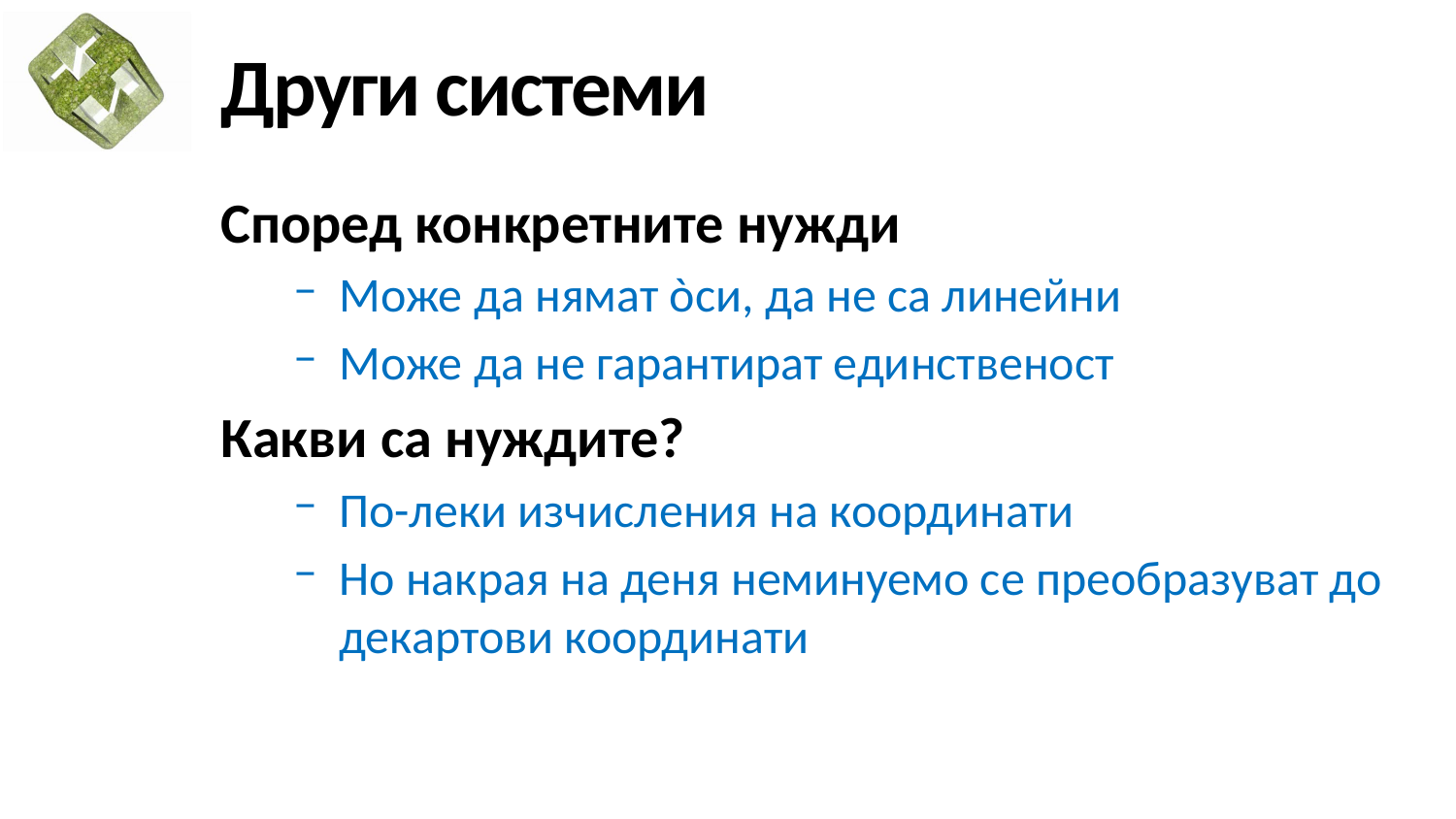

# Други системи
Според конкретните нужди
Може да нямат òси, да не са линейни
Може да не гарантират единственост
Какви са нуждите?
По-леки изчисления на координати
Но накрая на деня неминуемо се преобразуват до декартови координати